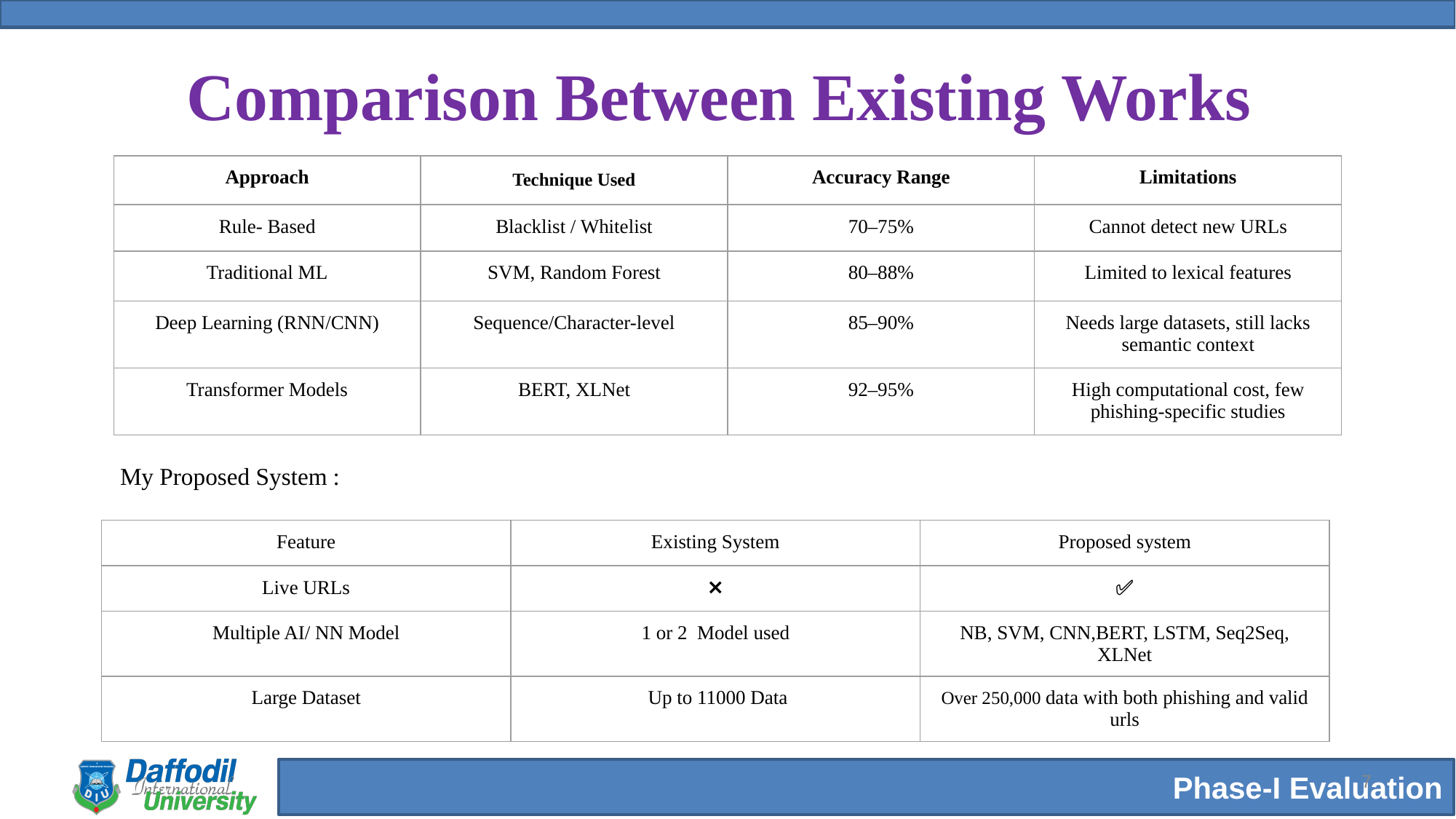

# Comparison Between Existing Works
| Approach | Technique Used | Accuracy Range | Limitations |
| --- | --- | --- | --- |
| Rule- Based | Blacklist / Whitelist | 70–75% | Cannot detect new URLs |
| Traditional ML | SVM, Random Forest | 80–88% | Limited to lexical features |
| Deep Learning (RNN/CNN) | Sequence/Character-level | 85–90% | Needs large datasets, still lacks semantic context |
| Transformer Models | BERT, XLNet | 92–95% | High computational cost, few phishing-specific studies |
|  |
| --- |
|  |
| --- |
My Proposed System :

| Feature | Existing System | Proposed system |
| --- | --- | --- |
| Live URLs | ❌ | ✅ |
| Multiple AI/ NN Model | 1 or 2 Model used | NB, SVM, CNN,BERT, LSTM, Seq2Seq, XLNet |
| Large Dataset | Up to 11000 Data | Over 250,000 data with both phishing and valid urls |
7